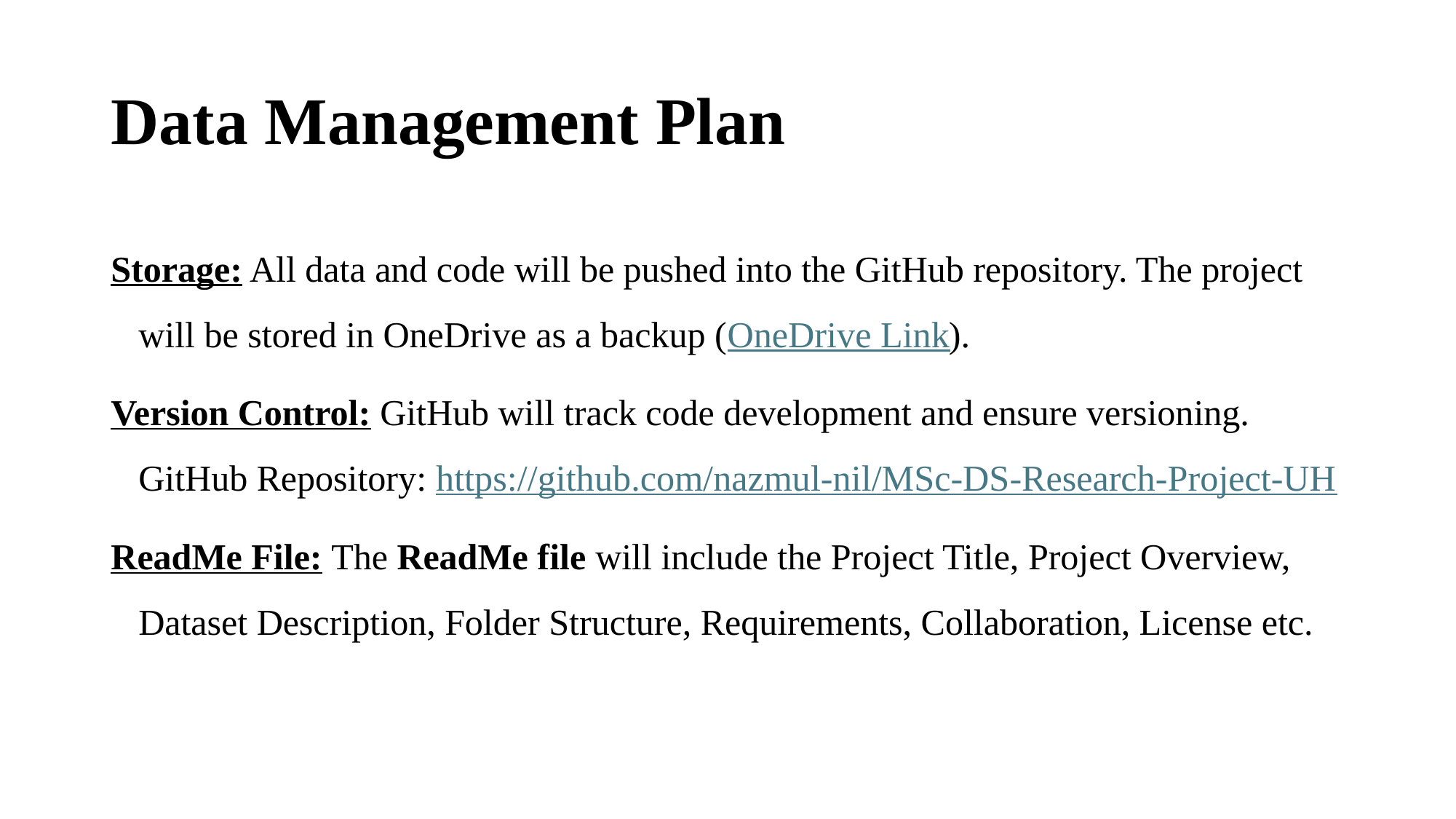

# Data Management Plan
Storage: All data and code will be pushed into the GitHub repository. The project will be stored in OneDrive as a backup (OneDrive Link).
Version Control: GitHub will track code development and ensure versioning. GitHub Repository: https://github.com/nazmul-nil/MSc-DS-Research-Project-UH
ReadMe File: The ReadMe file will include the Project Title, Project Overview, Dataset Description, Folder Structure, Requirements, Collaboration, License etc.